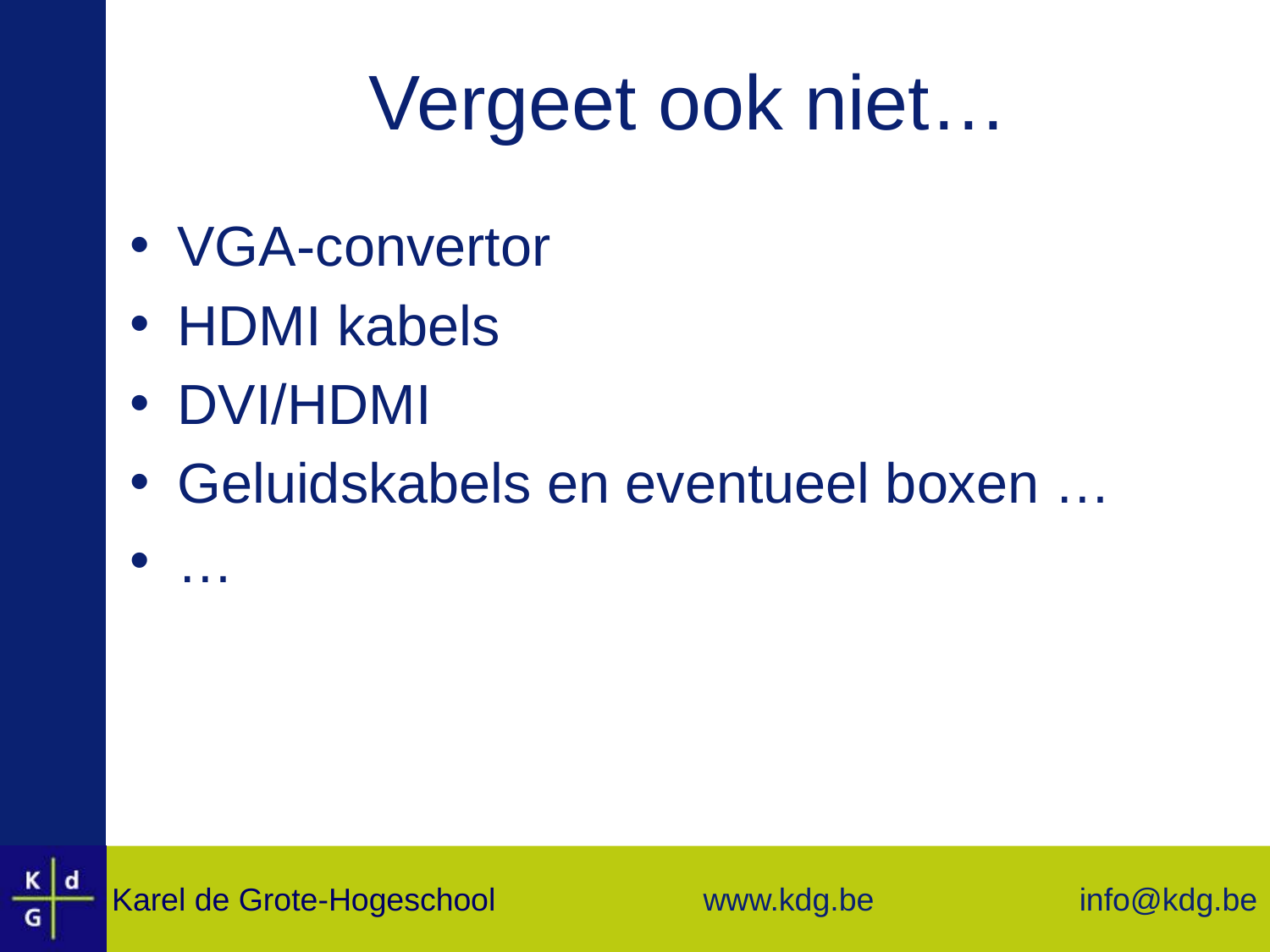

# Vergeet ook niet…
VGA-convertor
HDMI kabels
DVI/HDMI
Geluidskabels en eventueel boxen …
…